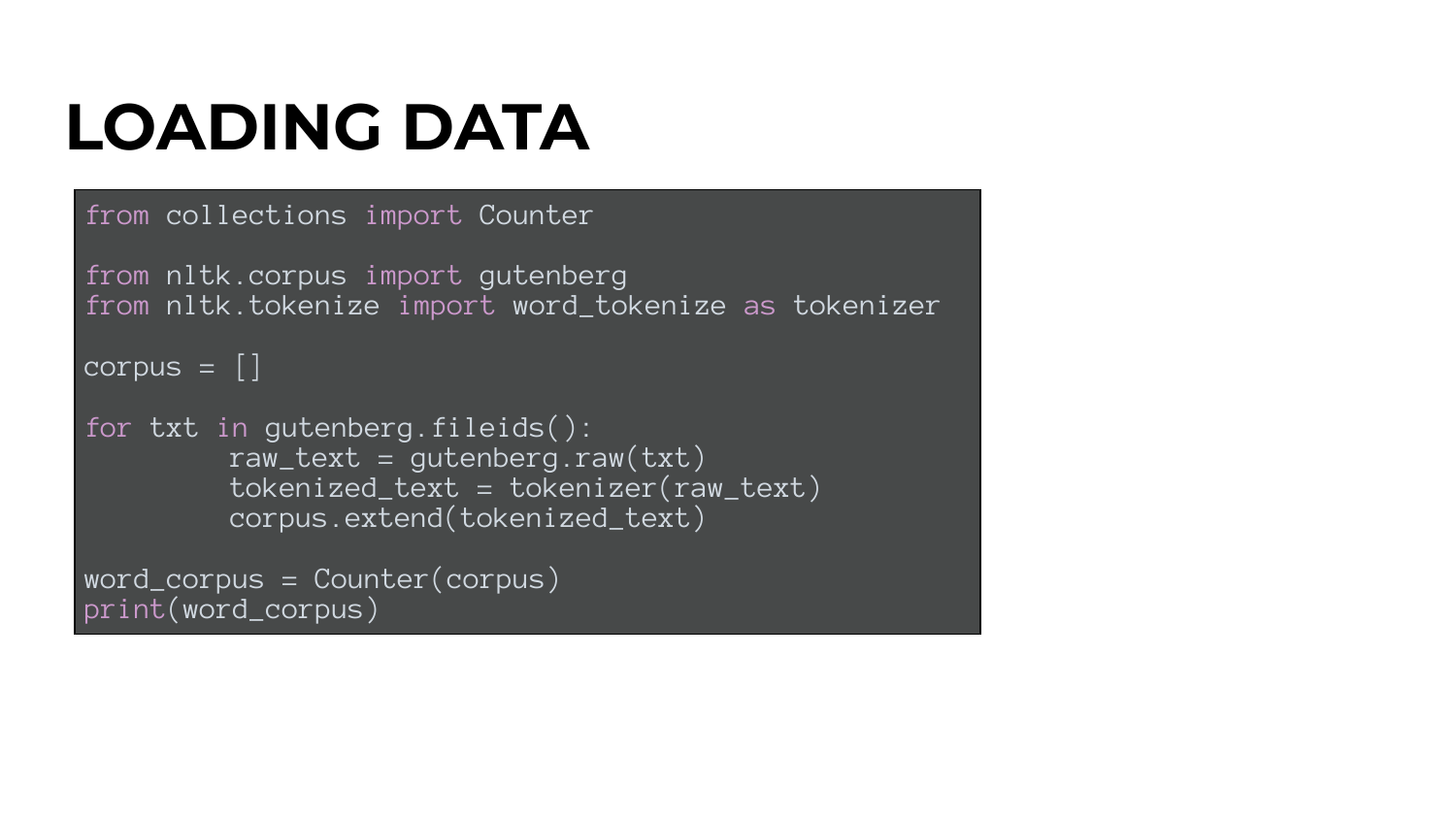

# LOADING DATA
| from collections import Counter from nltk.corpus import gutenberg from nltk.tokenize import word\_tokenize as tokenizer corpus = [] for txt in gutenberg.fileids(): raw\_text = gutenberg.raw(txt) tokenized\_text = tokenizer(raw\_text) corpus.extend(tokenized\_text) word\_corpus = Counter(corpus) print(word\_corpus) |
| --- |